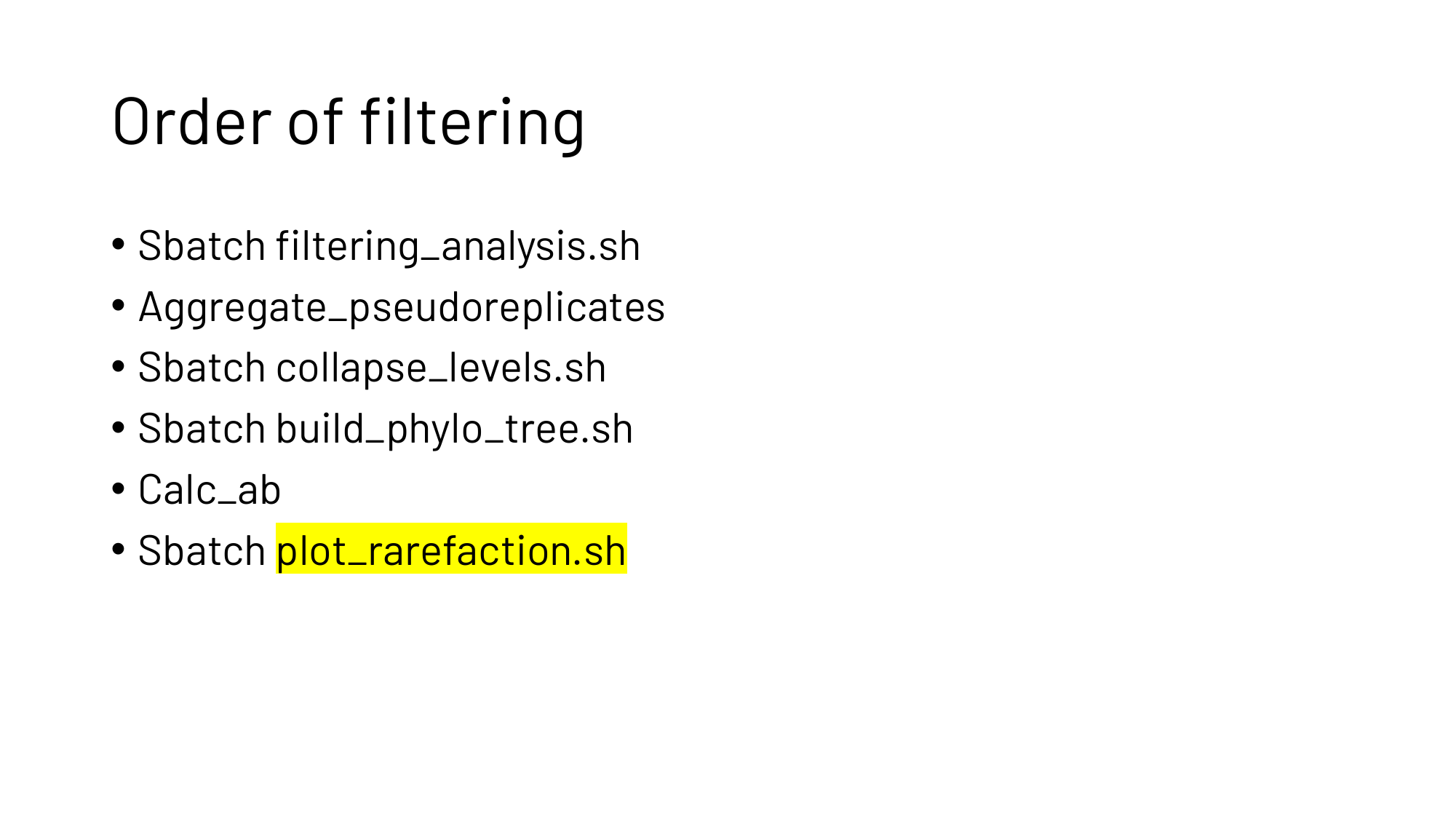

# Order of filtering
Sbatch filtering_analysis.sh
Aggregate_pseudoreplicates
Sbatch collapse_levels.sh
Sbatch build_phylo_tree.sh
Calc_ab
Sbatch plot_rarefaction.sh